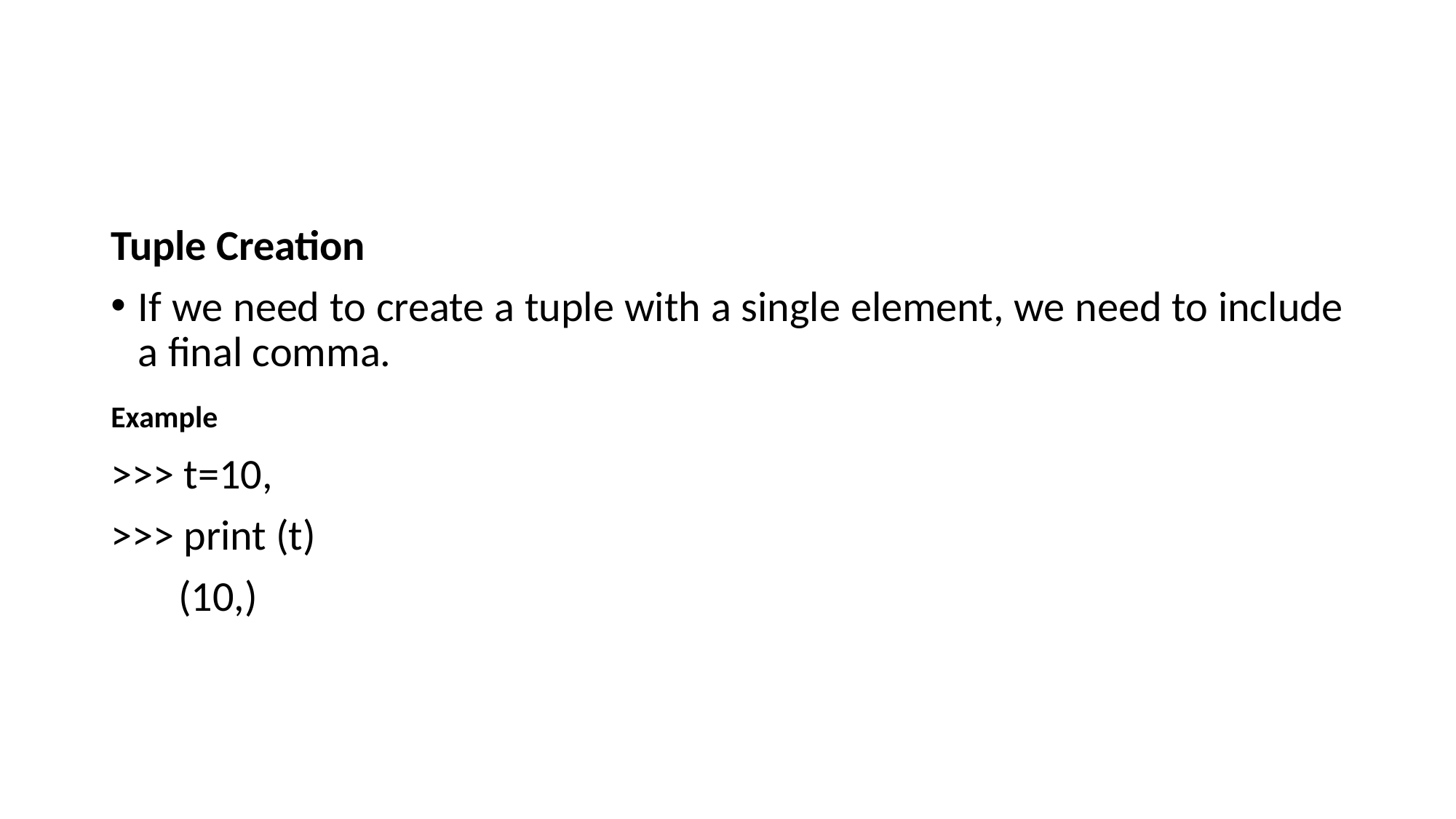

#
Tuple Creation
If we need to create a tuple with a single element, we need to include a final comma.
Example
>>> t=10,
>>> print (t)
       (10,)